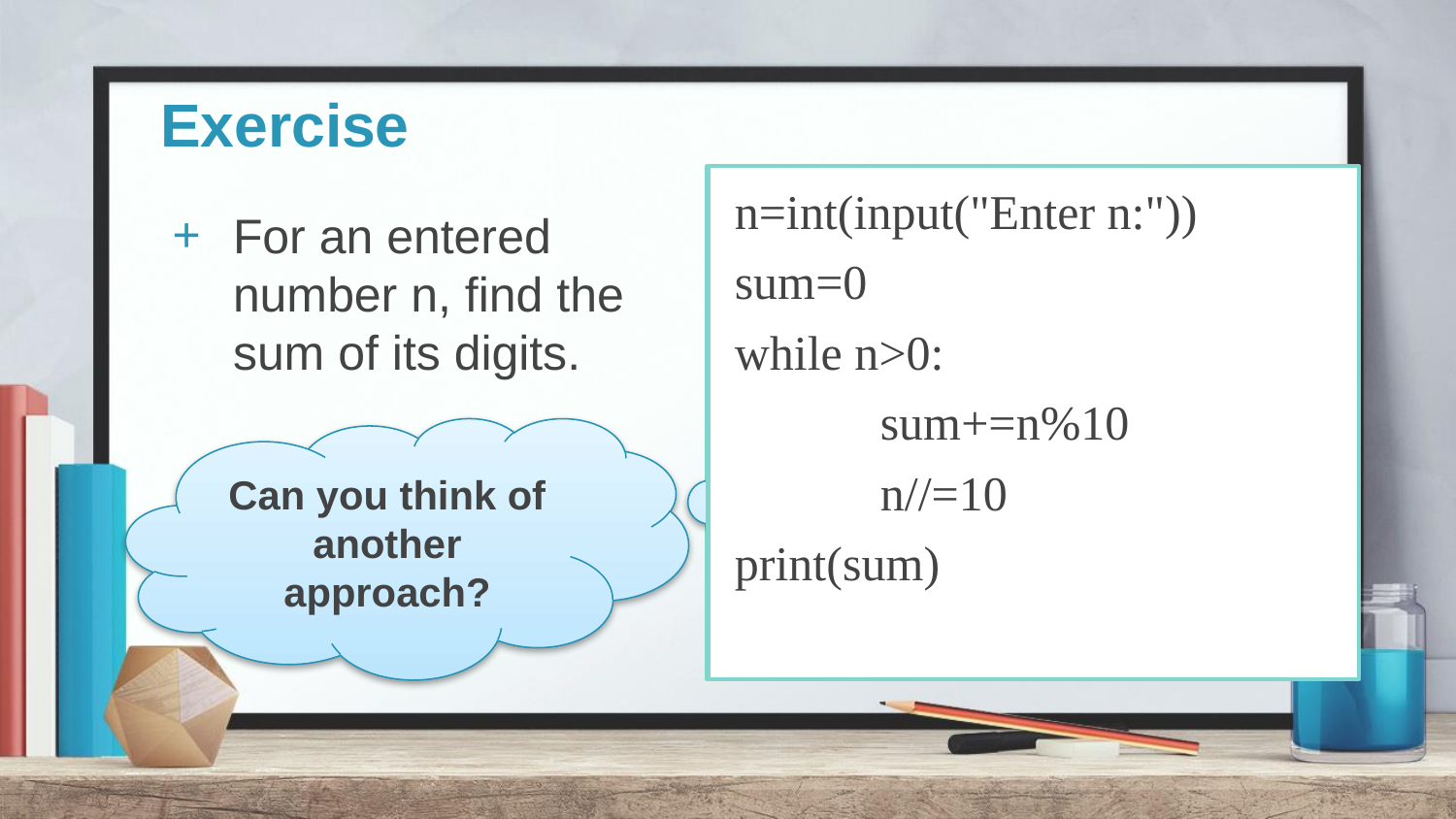

# Exercise
n=int(input("Enter n:"))
sum=…….
while …….:
	sum+=……..
	………..
print(sum)
n=int(input("Enter n:"))
sum=0
while n>0:
	sum+=n%10
	n//=10
print(sum)
For an entered number n, find the sum of its digits.
Can you think of another approach?